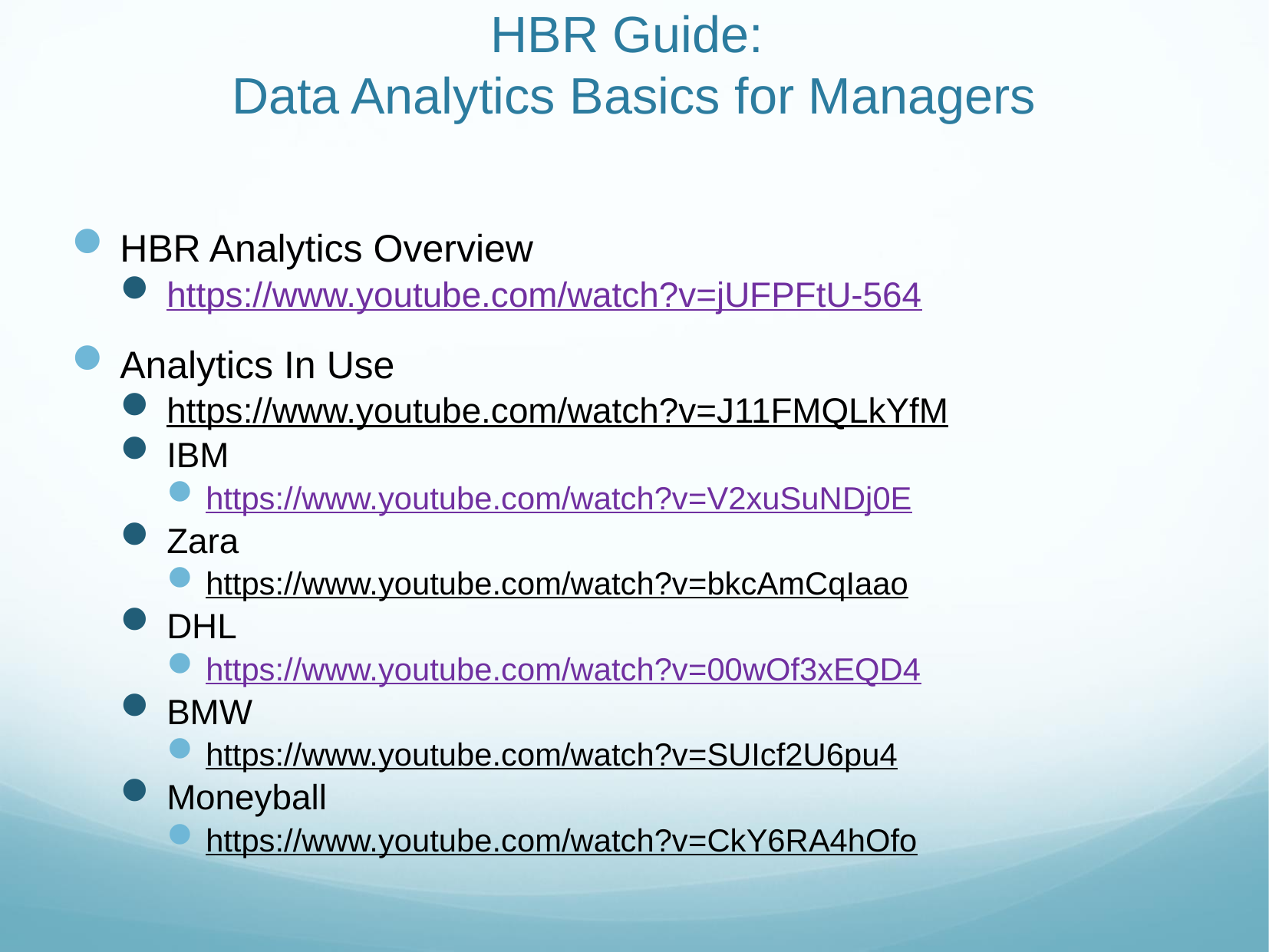

# HBR Guide: Data Analytics Basics for Managers

HBR Analytics Overview
https://www.youtube.com/watch?v=jUFPFtU-564
Analytics In Use
https://www.youtube.com/watch?v=J11FMQLkYfM
IBM
https://www.youtube.com/watch?v=V2xuSuNDj0E
Zara
https://www.youtube.com/watch?v=bkcAmCqIaao
DHL
https://www.youtube.com/watch?v=00wOf3xEQD4
BMW
https://www.youtube.com/watch?v=SUIcf2U6pu4
Moneyball
https://www.youtube.com/watch?v=CkY6RA4hOfo